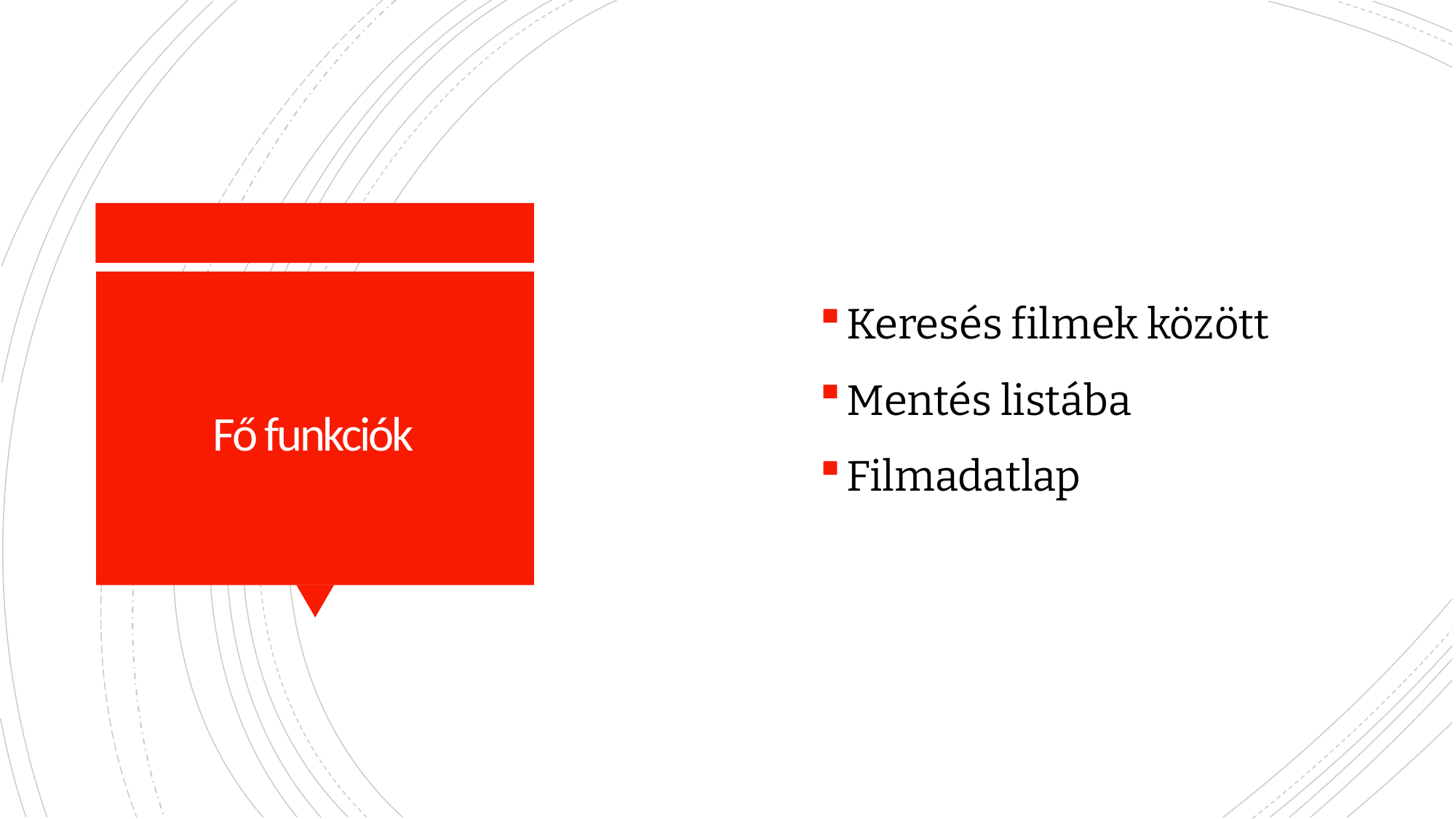

Keresés filmek között
Mentés listába
Filmadatlap

# Fő funkciók